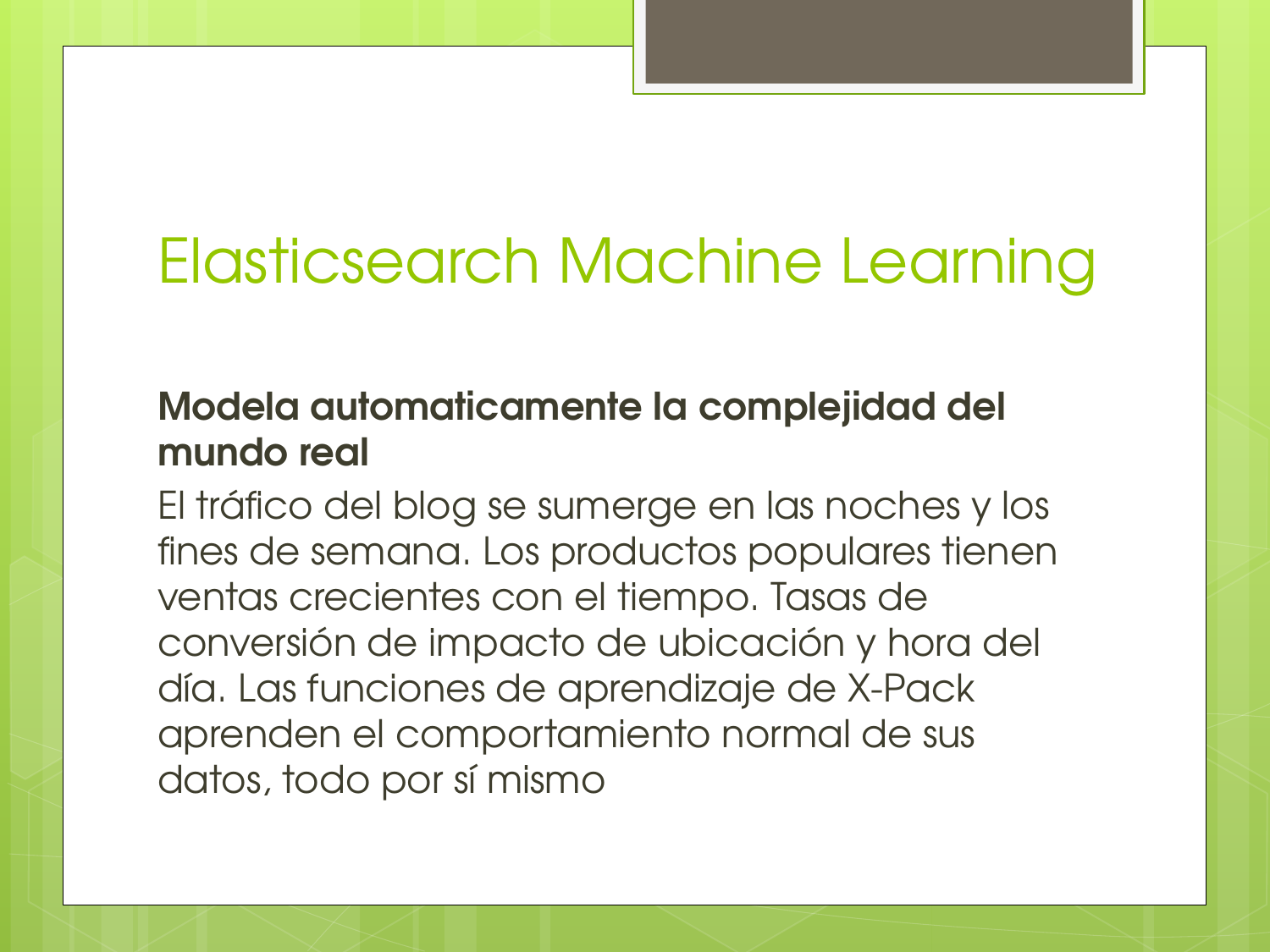

# Elasticsearch Machine Learning

Modela automaticamente la complejidad del mundo real
El tráfico del blog se sumerge en las noches y los fines de semana. Los productos populares tienen ventas crecientes con el tiempo. Tasas de conversión de impacto de ubicación y hora del día. Las funciones de aprendizaje de X-Pack aprenden el comportamiento normal de sus datos, todo por sí mismo